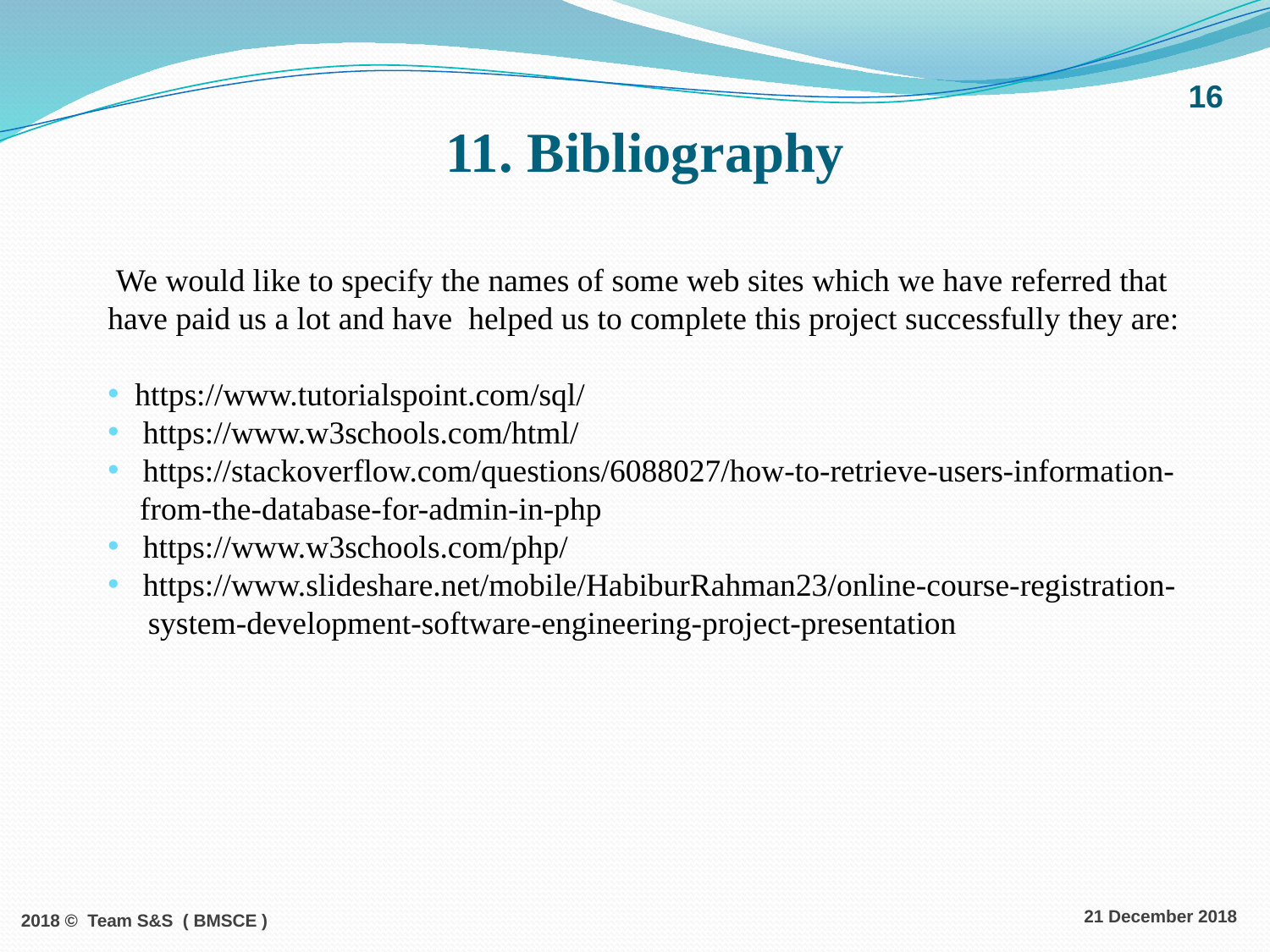

16
# 11. Bibliography
 We would like to specify the names of some web sites which we have referred that have paid us a lot and have  helped us to complete this project successfully they are:

  https://www.tutorialspoint.com/sql/
   https://www.w3schools.com/html/
   https://stackoverflow.com/questions/6088027/how-to-retrieve-users-information-
    from-the-database-for-admin-in-php
   https://www.w3schools.com/php/
   https://www.slideshare.net/mobile/HabiburRahman23/online-course-registration-
     system-development-software-engineering-project-presentation

2018 ©  Team S&S  ( BMSCE )
21 December 2018